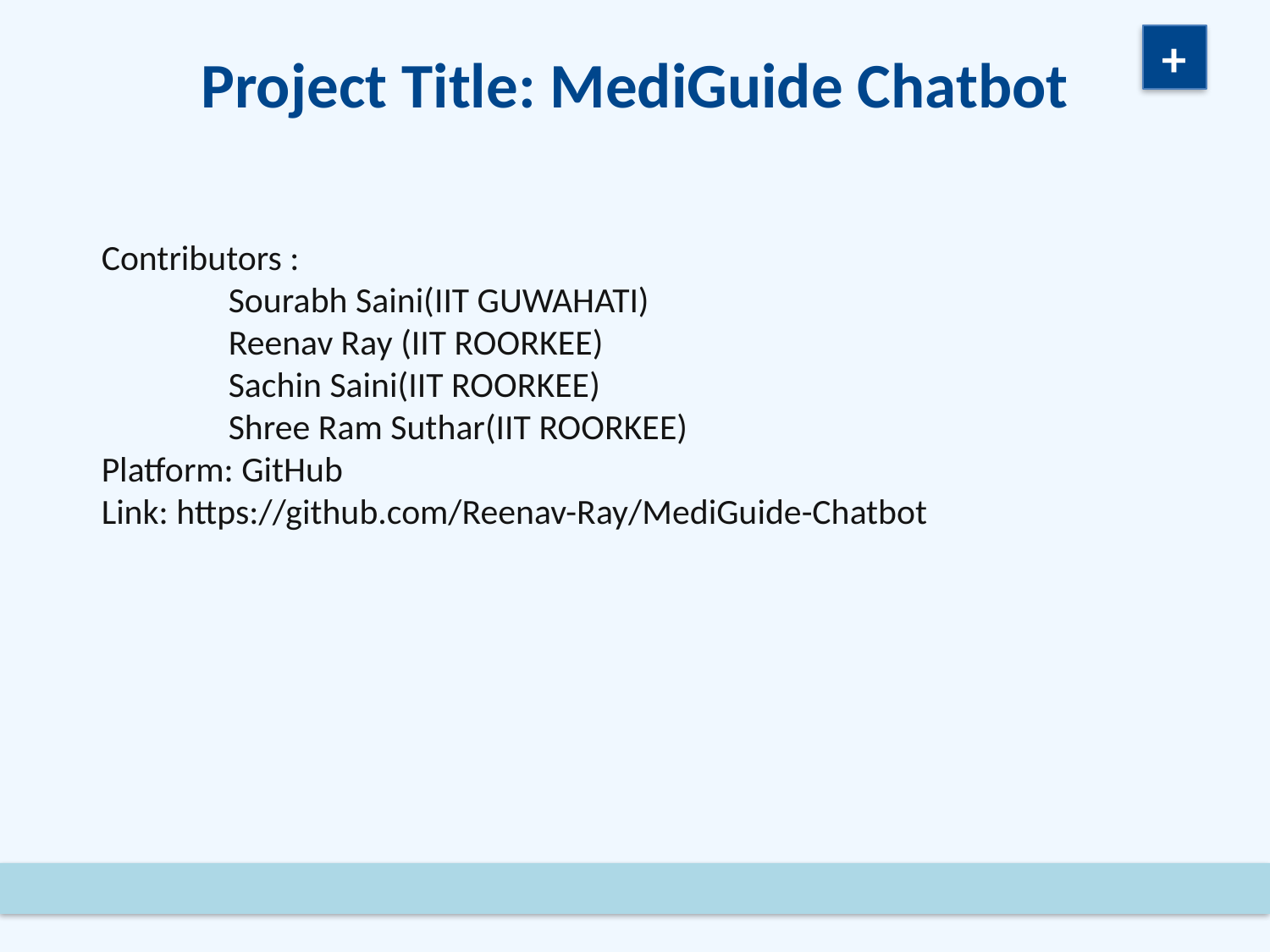

+
Project Title: MediGuide Chatbot

Contributors :
	Sourabh Saini(IIT GUWAHATI)
	Reenav Ray (IIT ROORKEE)
	Sachin Saini(IIT ROORKEE)
	Shree Ram Suthar(IIT ROORKEE)
Platform: GitHub
Link: https://github.com/Reenav-Ray/MediGuide-Chatbot